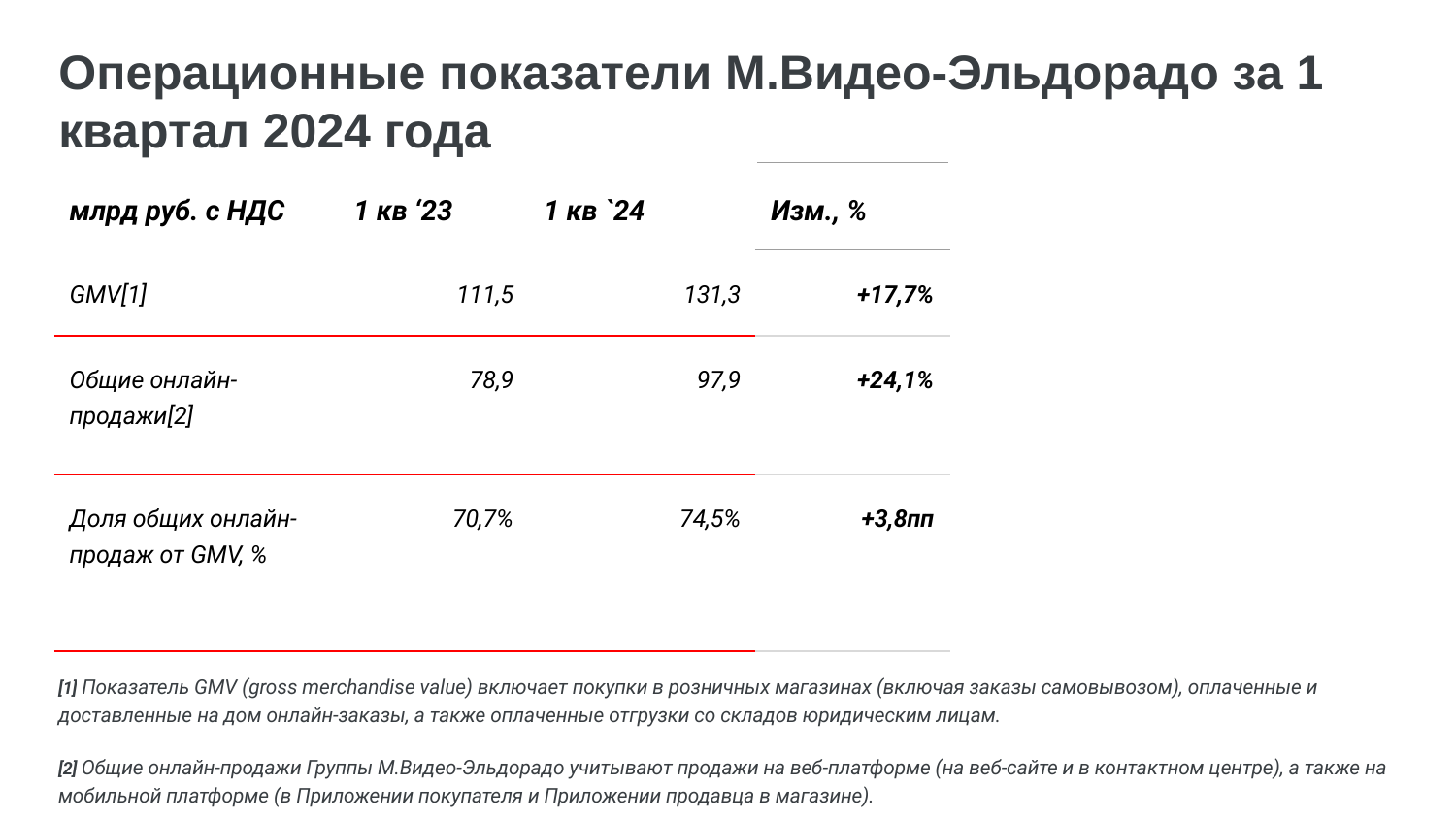

# Операционные показатели М.Видео-Эльдорадо за 1 квартал 2024 года
| млрд руб. с НДС | 1 кв ‘23 | 1 кв `24 | Изм., % |
| --- | --- | --- | --- |
| GMV[1] | 111,5 | 131,3 | +17,7% |
| Общие онлайн-продажи[2] | 78,9 | 97,9 | +24,1% |
| Доля общих онлайн-продаж от GMV, % | 70,7% | 74,5% | +3,8пп |
[1] Показатель GMV (gross merchandise value) включает покупки в розничных магазинах (включая заказы самовывозом), оплаченные и доставленные на дом онлайн-заказы, а также оплаченные отгрузки со складов юридическим лицам.
[2] Общие онлайн-продажи Группы М.Видео-Эльдорадо учитывают продажи на веб-платформе (на веб-сайте и в контактном центре), а также на мобильной платформе (в Приложении покупателя и Приложении продавца в магазине).